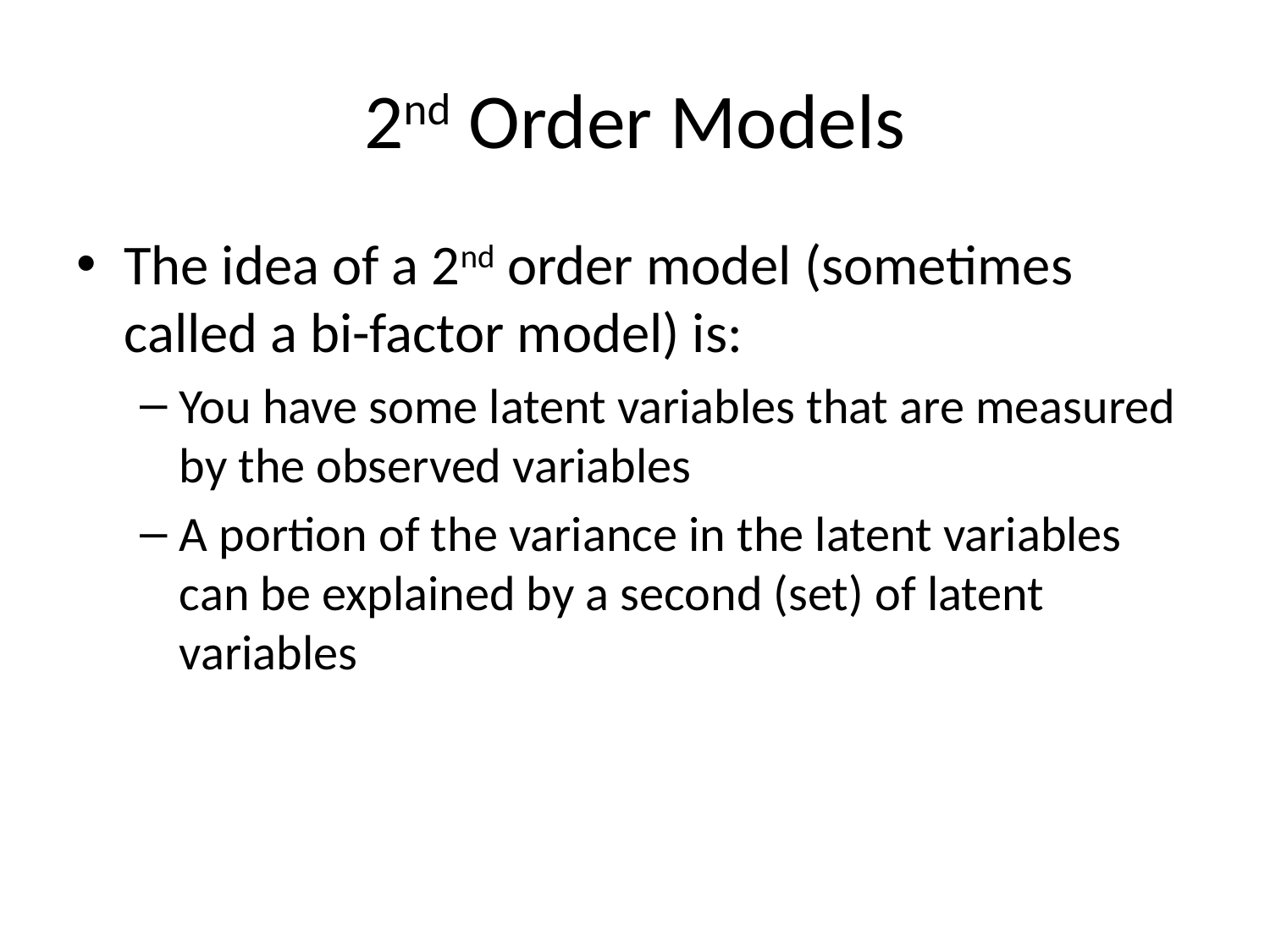

# 2nd Order Models
The idea of a 2nd order model (sometimes called a bi-factor model) is:
You have some latent variables that are measured by the observed variables
A portion of the variance in the latent variables can be explained by a second (set) of latent variables